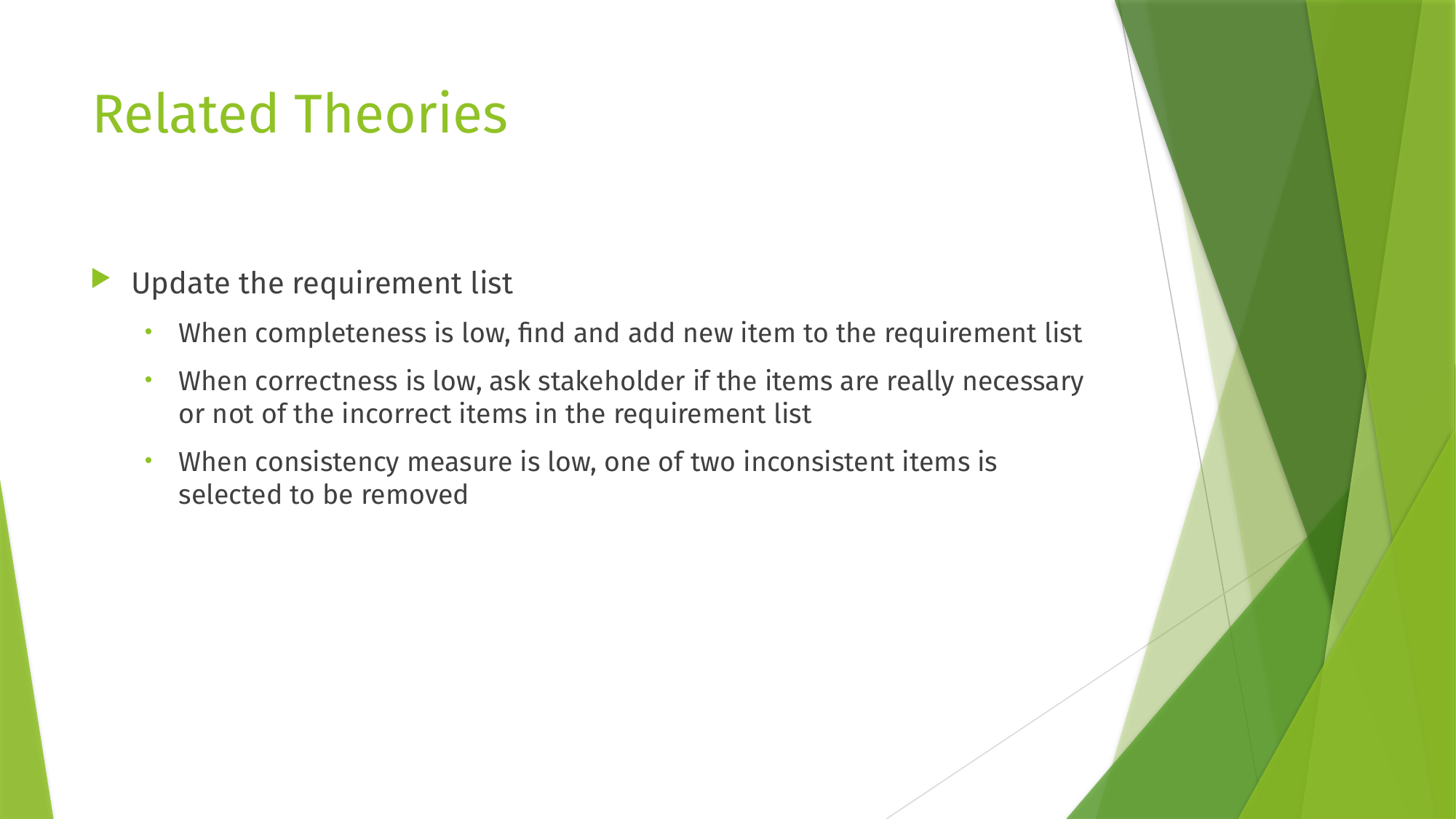

# Related Theories
Update the requirement list
When completeness is low, find and add new item to the requirement list
When correctness is low, ask stakeholder if the items are really necessary or not of the incorrect items in the requirement list
When consistency measure is low, one of two inconsistent items is selected to be removed